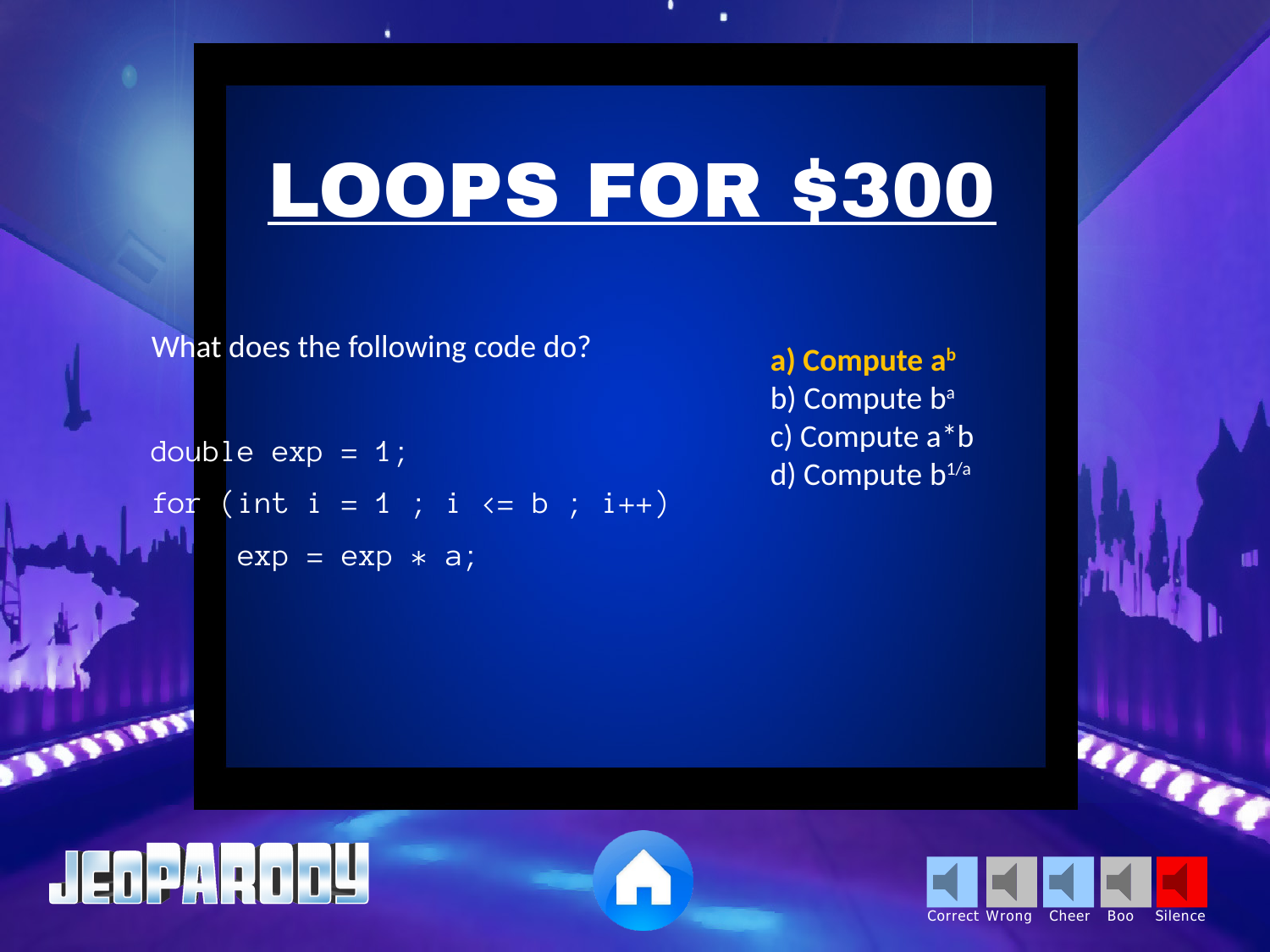

LOOPS FOR $300
What does the following code do?

double exp = 1;
for (int i = 1 ; i <= b ; i++)
     exp = exp * a;
a) Compute ab
b) Compute ba
c) Compute a*b
d) Compute b1/a